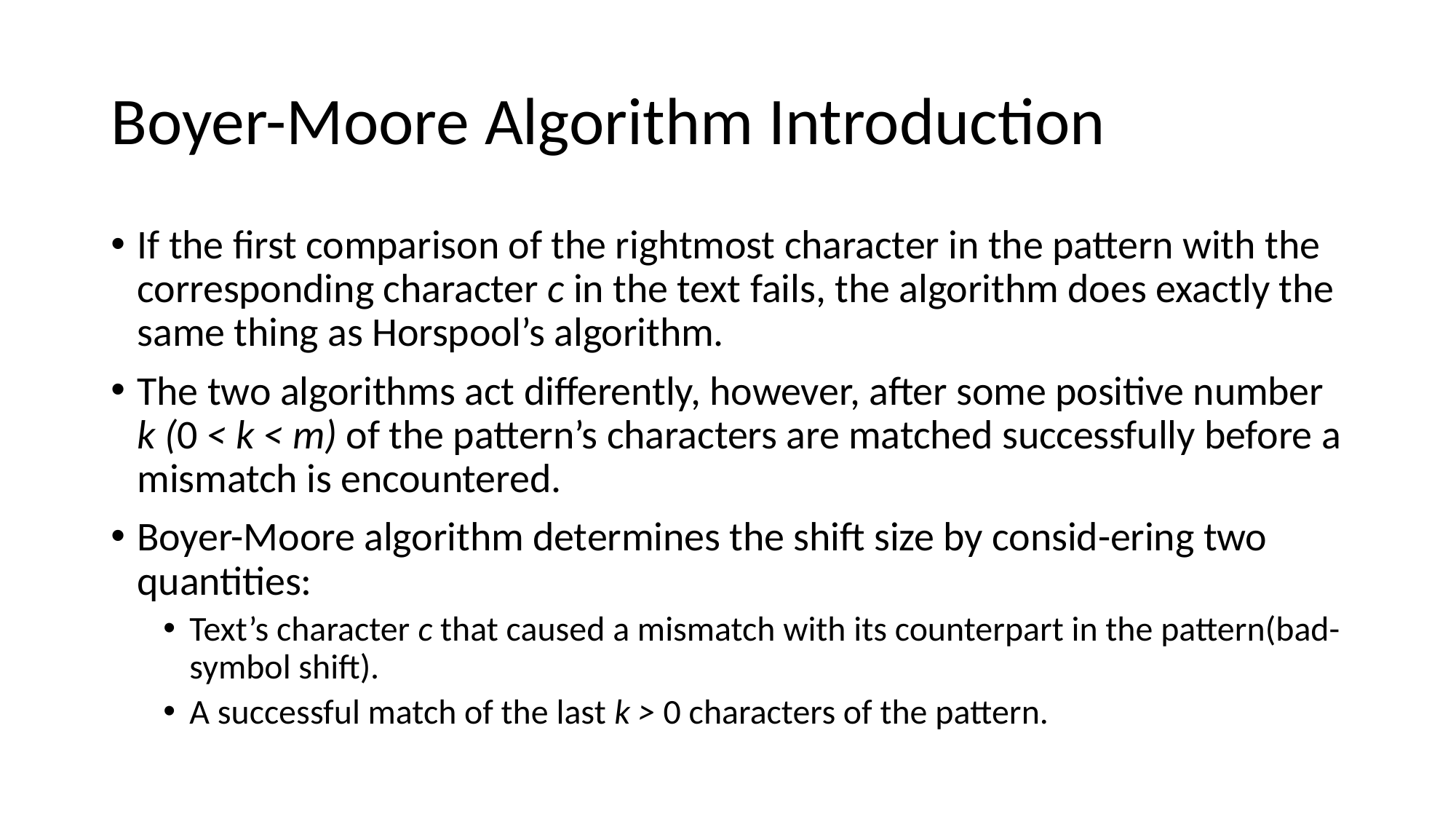

# Boyer-Moore Algorithm Introduction
If the first comparison of the rightmost character in the pattern with the corresponding character c in the text fails, the algorithm does exactly the same thing as Horspool’s algorithm.
The two algorithms act differently, however, after some positive number k (0 < k < m) of the pattern’s characters are matched successfully before a mismatch is encountered.
Boyer-Moore algorithm determines the shift size by consid-ering two quantities:
Text’s character c that caused a mismatch with its counterpart in the pattern(bad-symbol shift).
A successful match of the last k > 0 characters of the pattern.